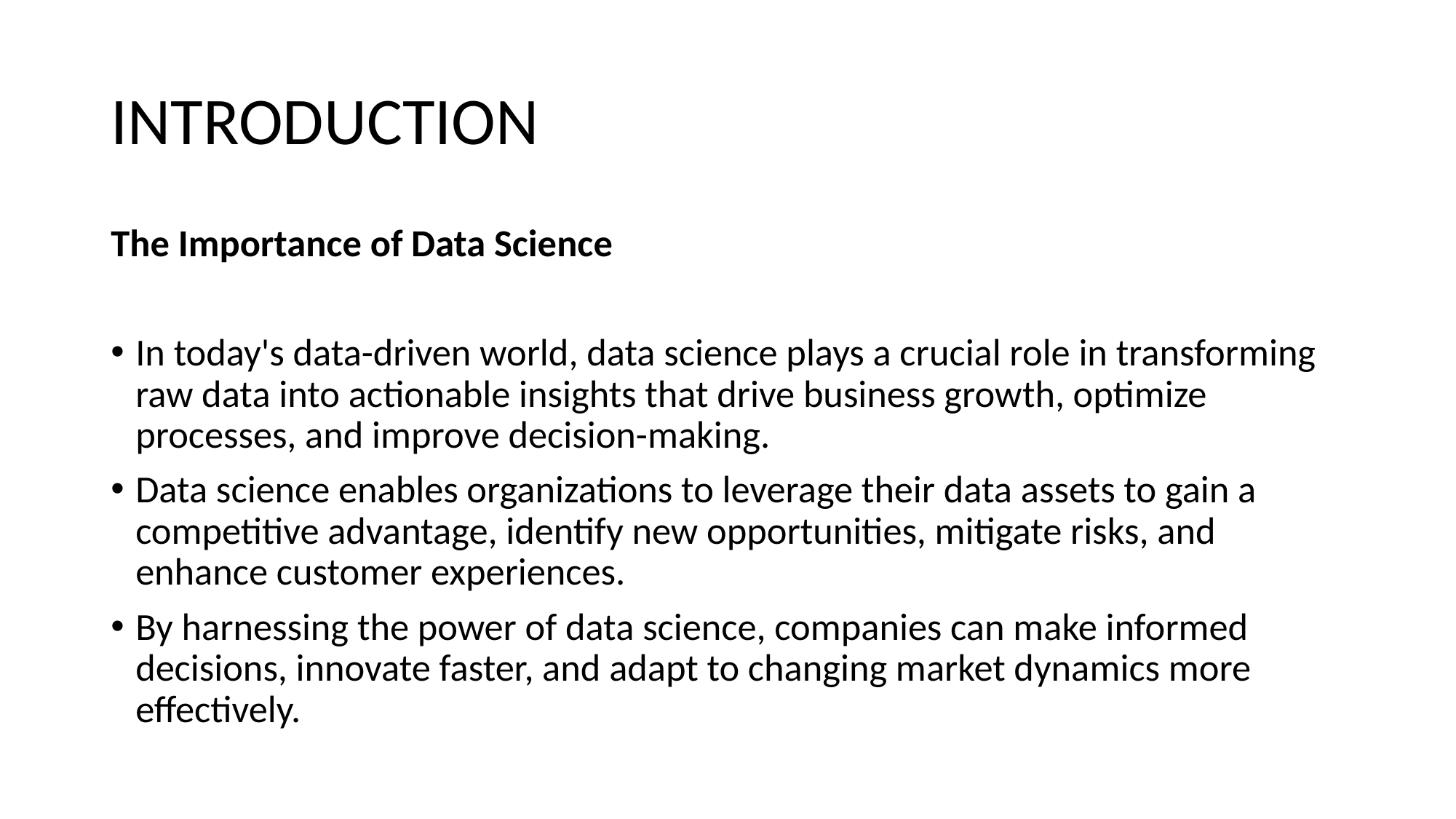

# INTRODUCTION
The Importance of Data Science

In today's data-driven world, data science plays a crucial role in transforming raw data into actionable insights that drive business growth, optimize processes, and improve decision-making.
Data science enables organizations to leverage their data assets to gain a competitive advantage, identify new opportunities, mitigate risks, and enhance customer experiences.
By harnessing the power of data science, companies can make informed decisions, innovate faster, and adapt to changing market dynamics more effectively.